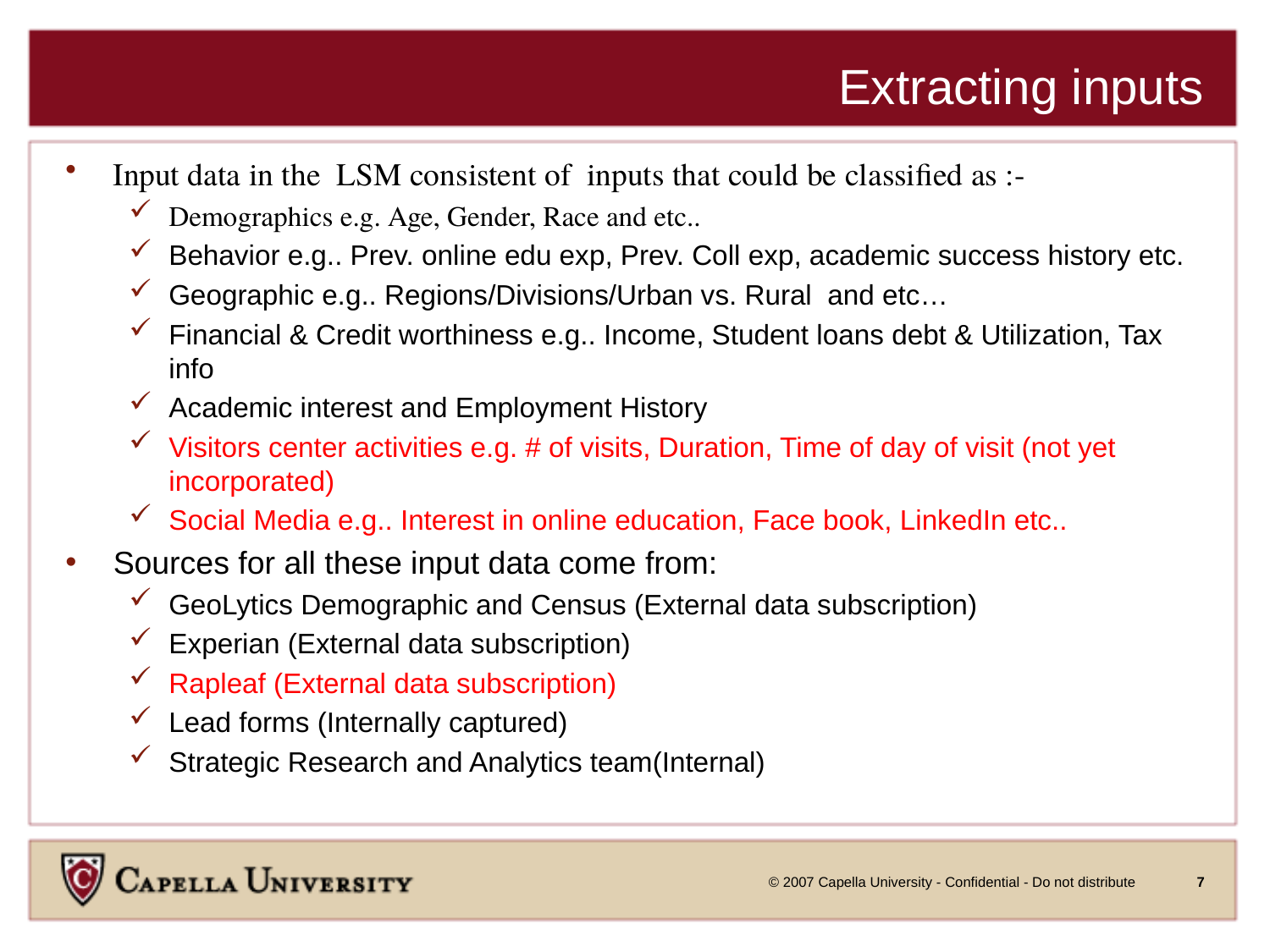

# Extracting inputs
Input data in the  LSM consistent of  inputs that could be classified as :-
Demographics e.g. Age, Gender, Race and etc..
Behavior e.g.. Prev. online edu exp, Prev. Coll exp, academic success history etc.
Geographic e.g.. Regions/Divisions/Urban vs. Rural  and etc…
Financial & Credit worthiness e.g.. Income, Student loans debt & Utilization, Tax info
Academic interest and Employment History
Visitors center activities e.g. # of visits, Duration, Time of day of visit (not yet incorporated)
Social Media e.g.. Interest in online education, Face book, LinkedIn etc..
Sources for all these input data come from:
GeoLytics Demographic and Census (External data subscription)
Experian (External data subscription)
Rapleaf (External data subscription)
Lead forms (Internally captured)
Strategic Research and Analytics team(Internal)